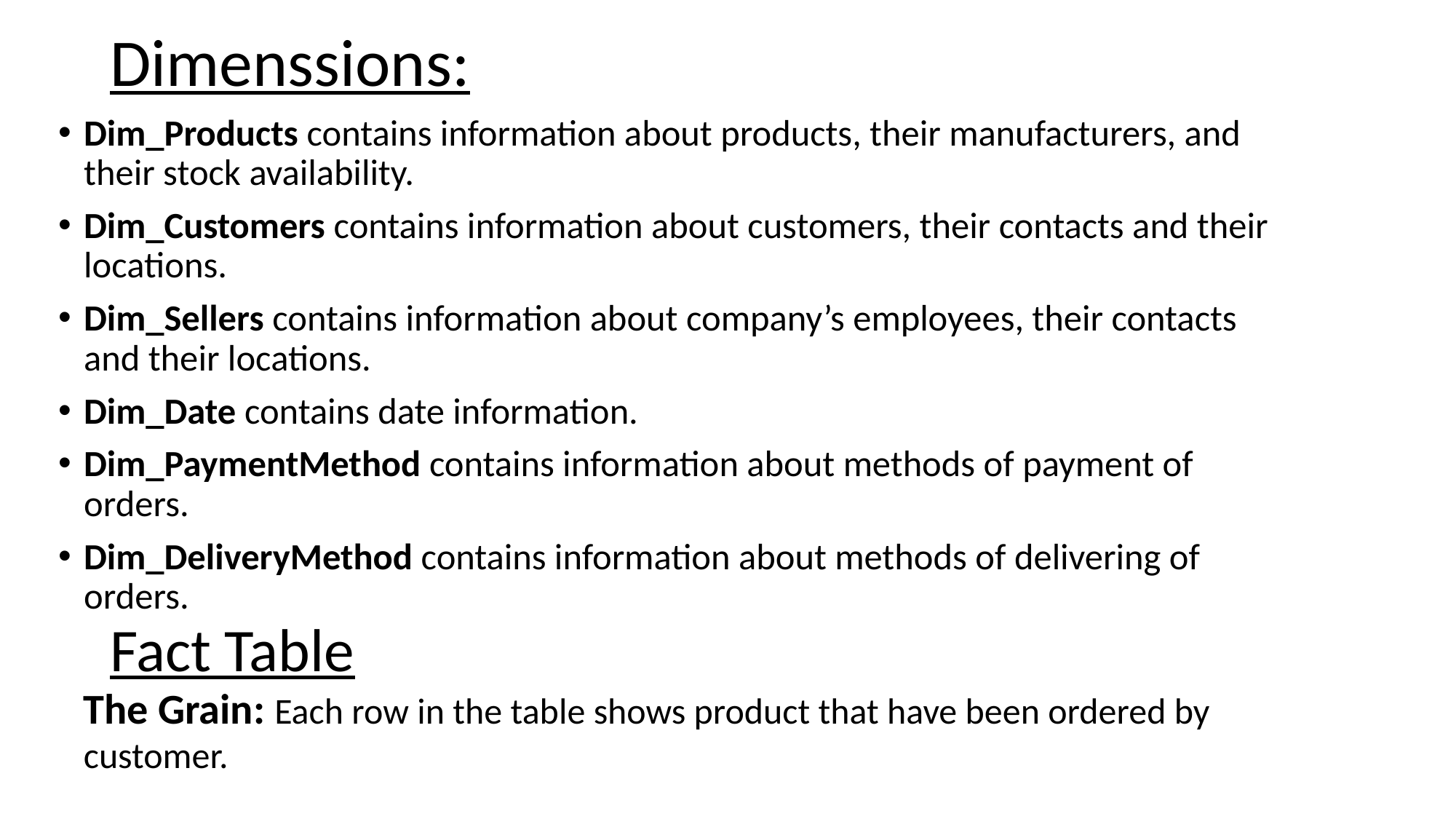

# Dimenssions:
Dim_Products contains information about products, their manufacturers, and their stock availability.
Dim_Customers contains information about customers, their contacts and their locations.
Dim_Sellers contains information about company’s employees, their contacts and their locations.
Dim_Date contains date information.
Dim_PaymentMethod contains information about methods of payment of orders.
Dim_DeliveryMethod contains information about methods of delivering of orders.

Fact Table
The Grain: Each row in the table shows product that have been ordered by customer.